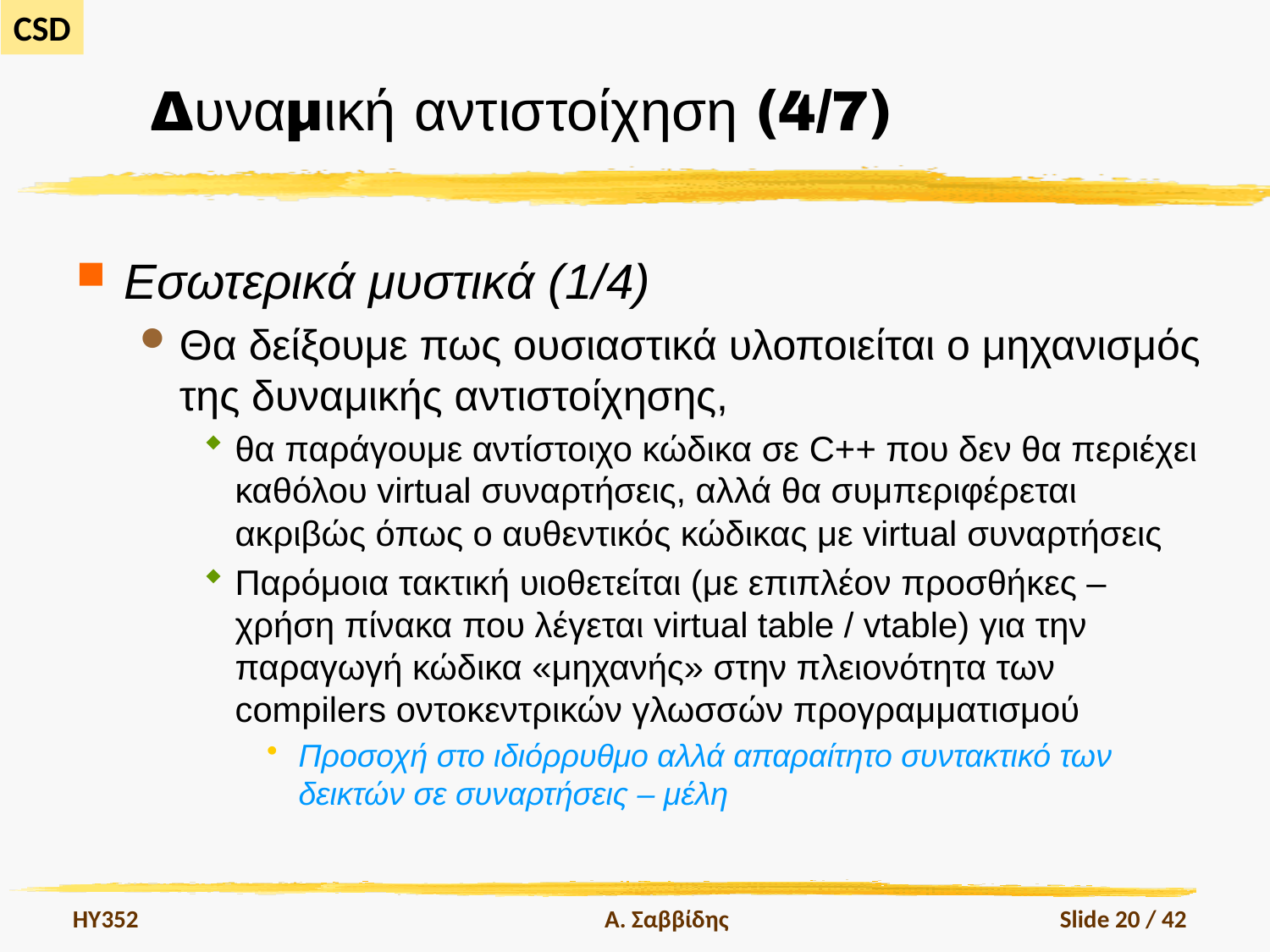

# Δυναμική αντιστοίχηση (4/7)
Εσωτερικά μυστικά (1/4)
Θα δείξουμε πως ουσιαστικά υλοποιείται ο μηχανισμός της δυναμικής αντιστοίχησης,
θα παράγουμε αντίστοιχο κώδικα σε C++ που δεν θα περιέχει καθόλου virtual συναρτήσεις, αλλά θα συμπεριφέρεται ακριβώς όπως ο αυθεντικός κώδικας με virtual συναρτήσεις
Παρόμοια τακτική υιοθετείται (με επιπλέον προσθήκες – χρήση πίνακα που λέγεται virtual table / vtable) για την παραγωγή κώδικα «μηχανής» στην πλειονότητα των compilers οντοκεντρικών γλωσσών προγραμματισμού
Προσοχή στο ιδιόρρυθμο αλλά απαραίτητο συντακτικό των δεικτών σε συναρτήσεις – μέλη
HY352
Α. Σαββίδης
Slide 20 / 42